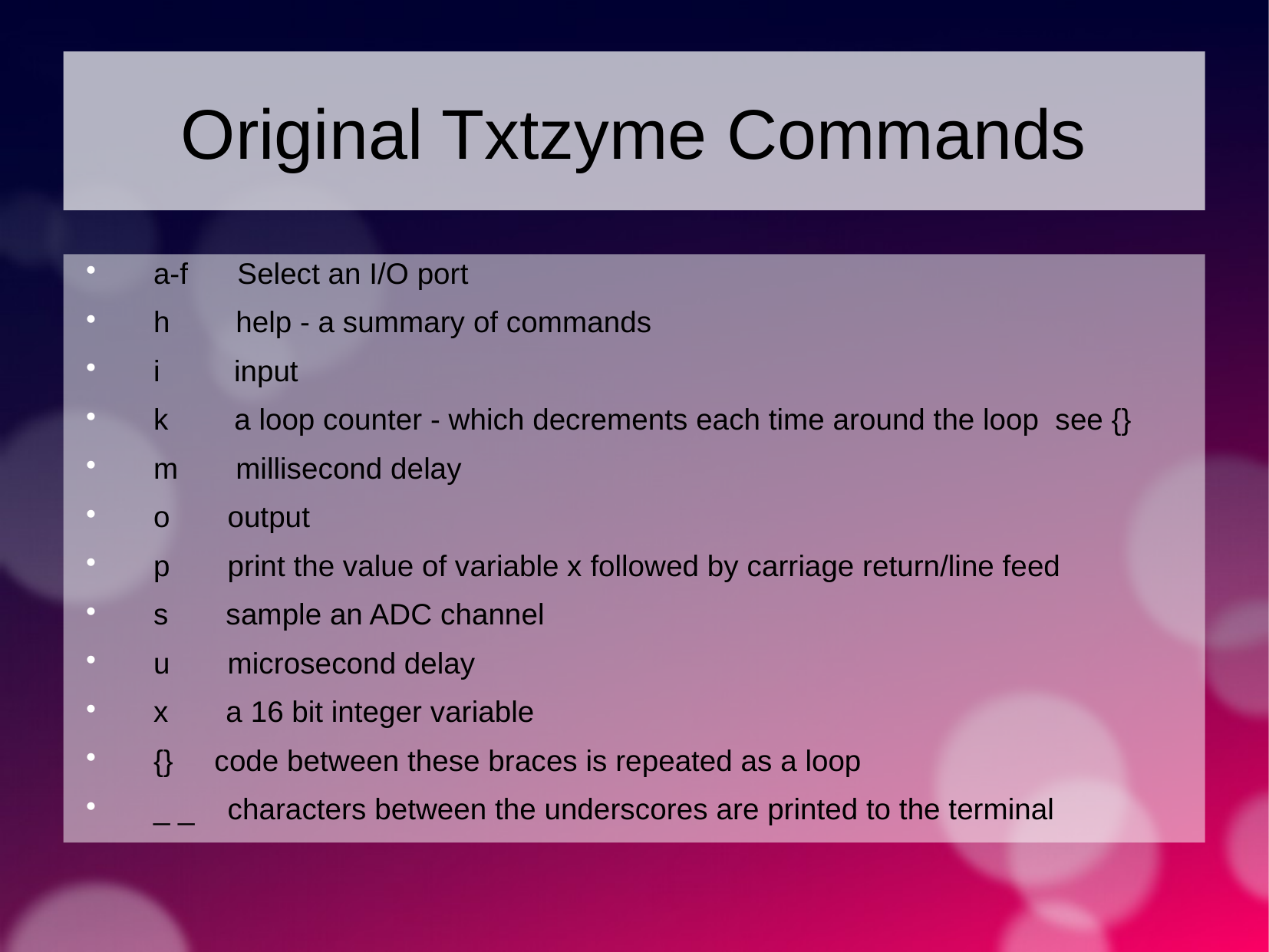

Original Txtzyme Commands
a-f      Select an I/O port
h        help - a summary of commands
i         input
k        a loop counter - which decrements each time around the loop  see {}
m       millisecond delay
o       output
p       print the value of variable x followed by carriage return/line feed
s       sample an ADC channel
u       microsecond delay
x       a 16 bit integer variable
{}     code between these braces is repeated as a loop
_ _    characters between the underscores are printed to the terminal